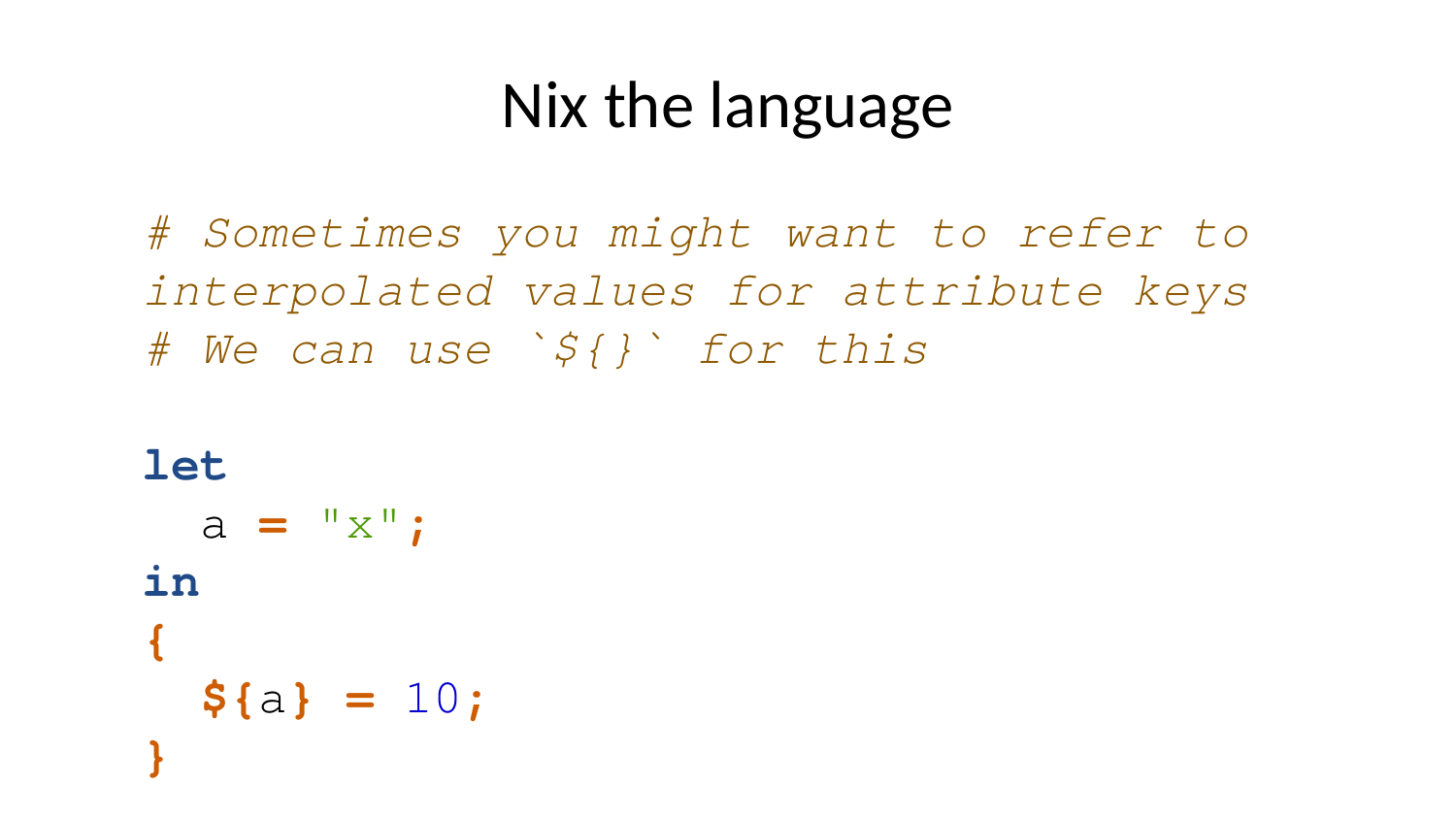

# Nix the language
# Sometimes you might want to refer to interpolated values for attribute keys # We can use `${}` for this let a = "x"; in { ${a} = 10; }